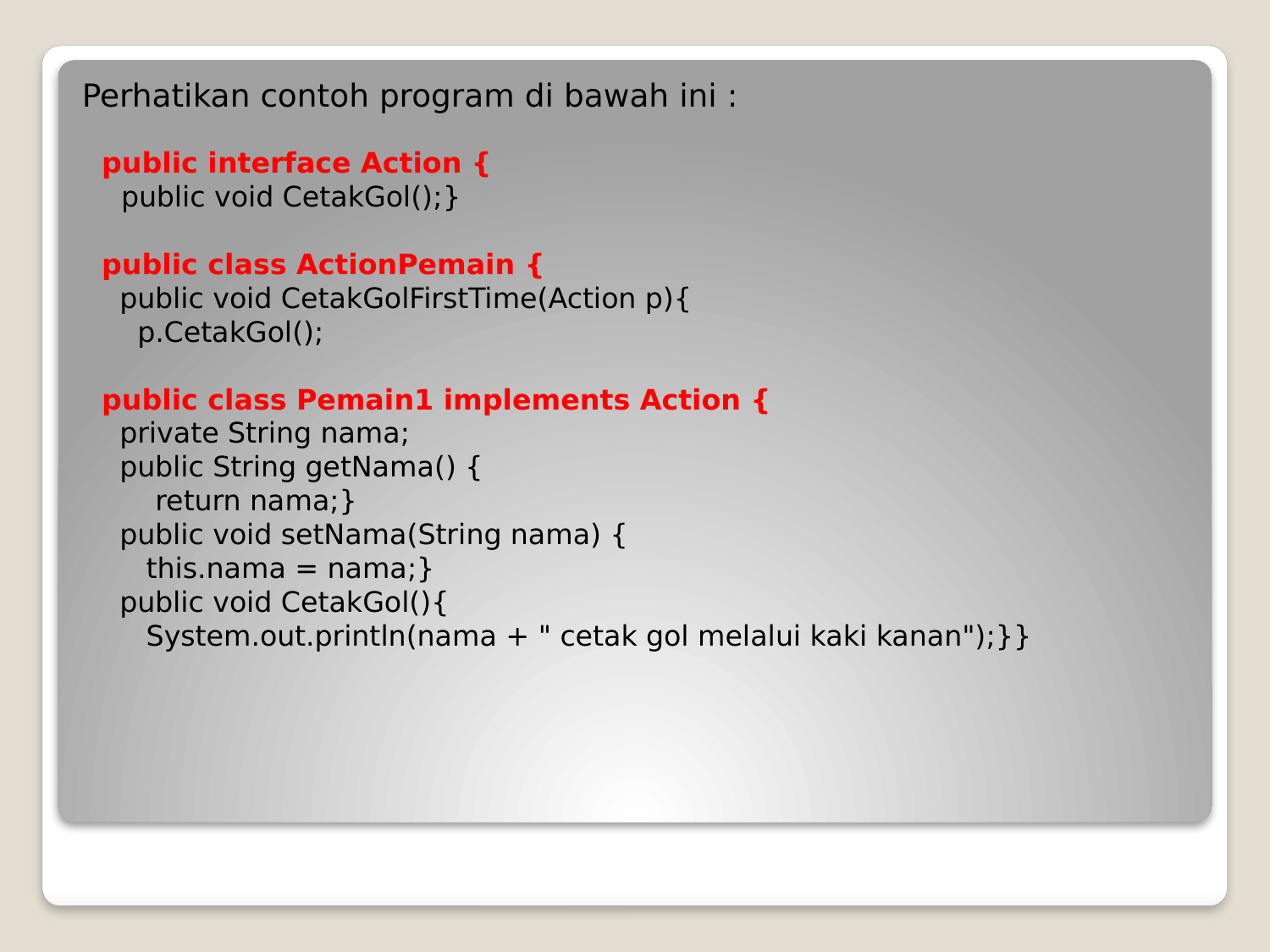

Perhatikan contoh program di bawah ini :
public interface Action {
  public void CetakGol();}

public class ActionPemain {
  public void CetakGolFirstTime(Action p){
    p.CetakGol();

public class Pemain1 implements Action {
  private String nama;
  public String getNama() {
      return nama;}
  public void setNama(String nama) {
     this.nama = nama;}
  public void CetakGol(){
     System.out.println(nama + " cetak gol melalui kaki kanan");}}